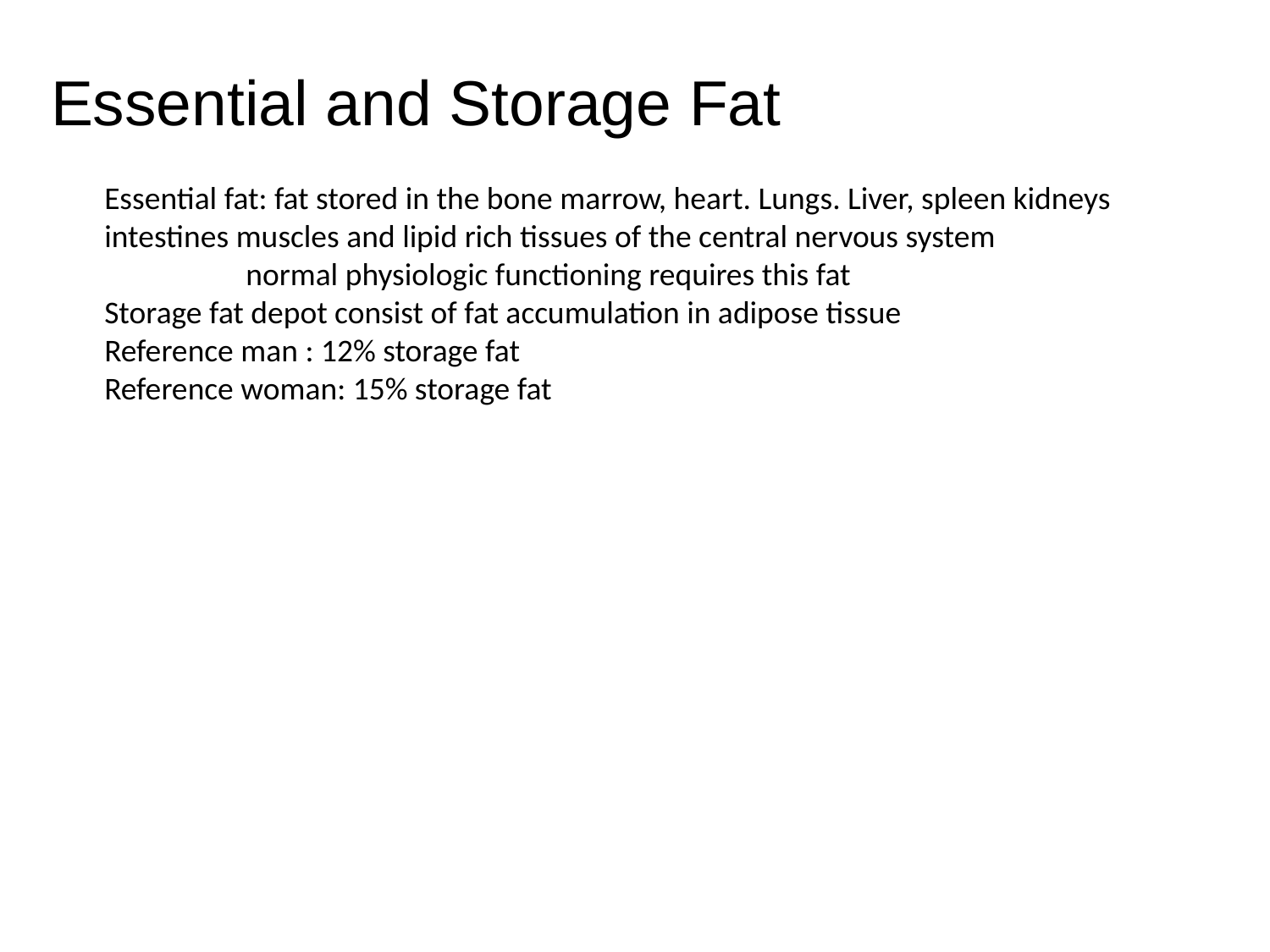

# Essential and Storage Fat
Essential fat: fat stored in the bone marrow, heart. Lungs. Liver, spleen kidneys intestines muscles and lipid rich tissues of the central nervous system
	  normal physiologic functioning requires this fat
Storage fat depot consist of fat accumulation in adipose tissue
Reference man : 12% storage fat
Reference woman: 15% storage fat